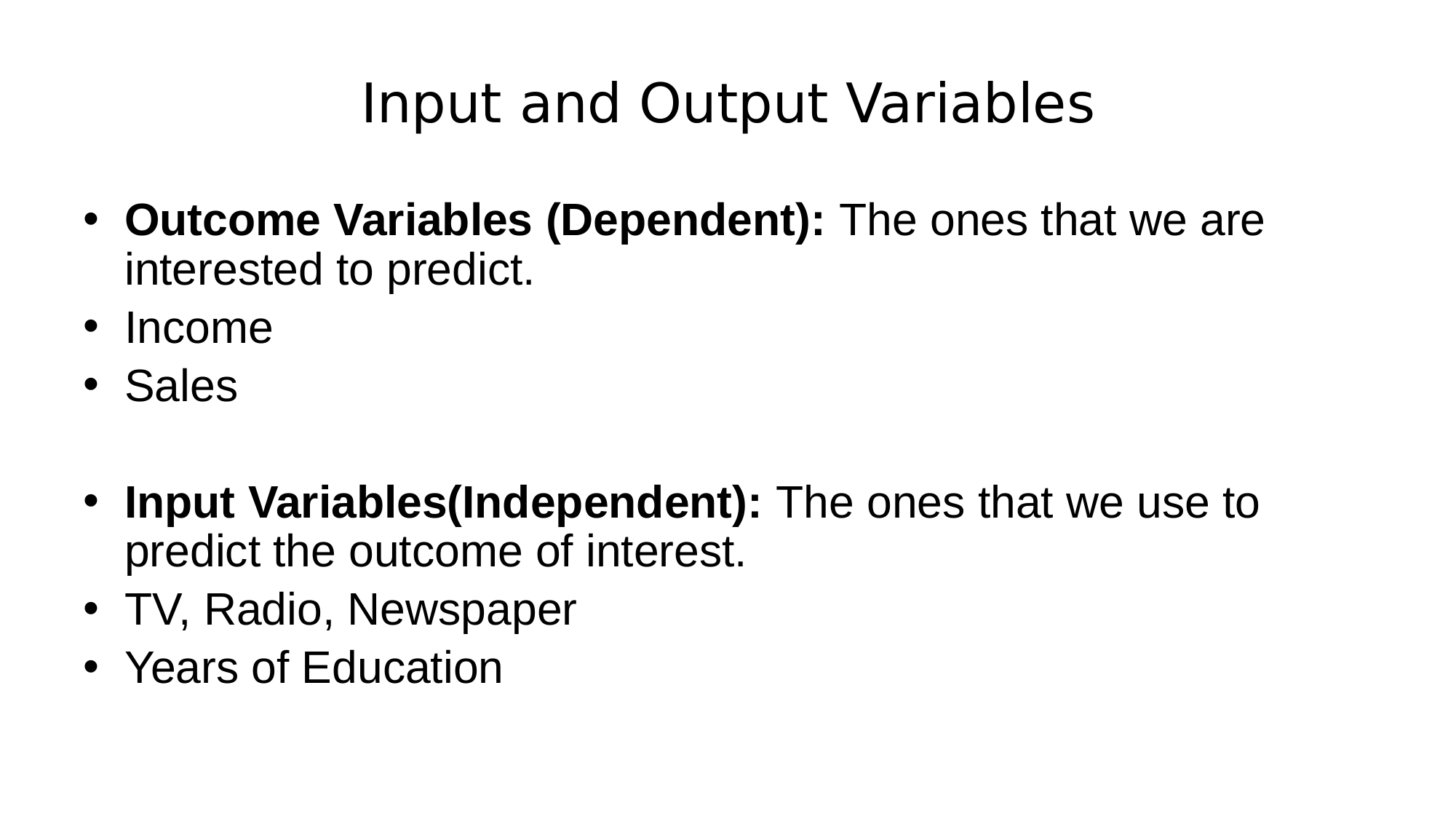

# Input and Output Variables
Outcome Variables (Dependent): The ones that we are interested to predict.
Income
Sales

Input Variables(Independent): The ones that we use to predict the outcome of interest.
TV, Radio, Newspaper
Years of Education